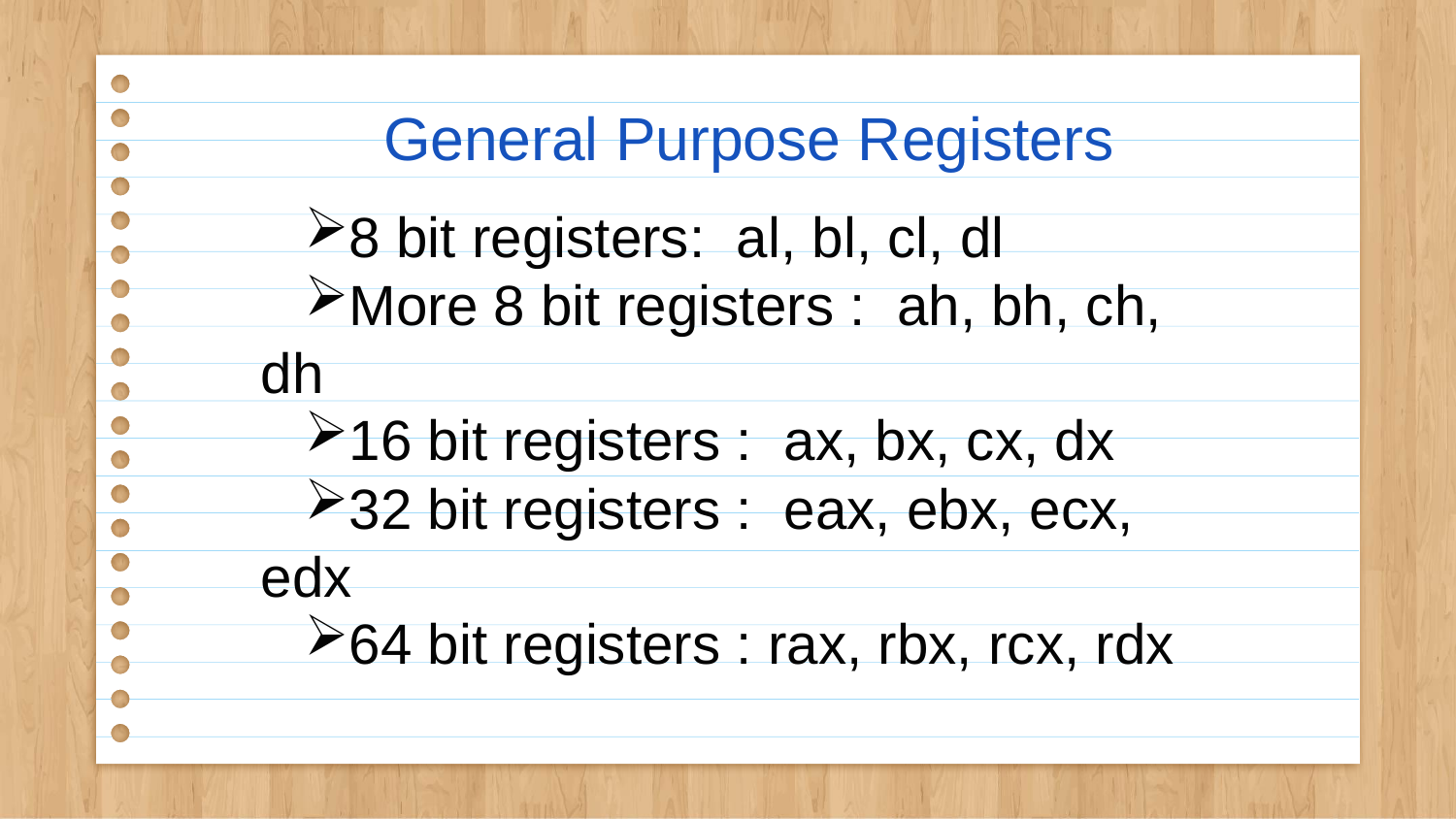

# General Purpose Registers
8 bit registers:  al, bl, cl, dl
More 8 bit registers :  ah, bh, ch, dh
16 bit registers :  ax, bx, cx, dx
32 bit registers :  eax, ebx, ecx, edx
64 bit registers : rax, rbx, rcx, rdx